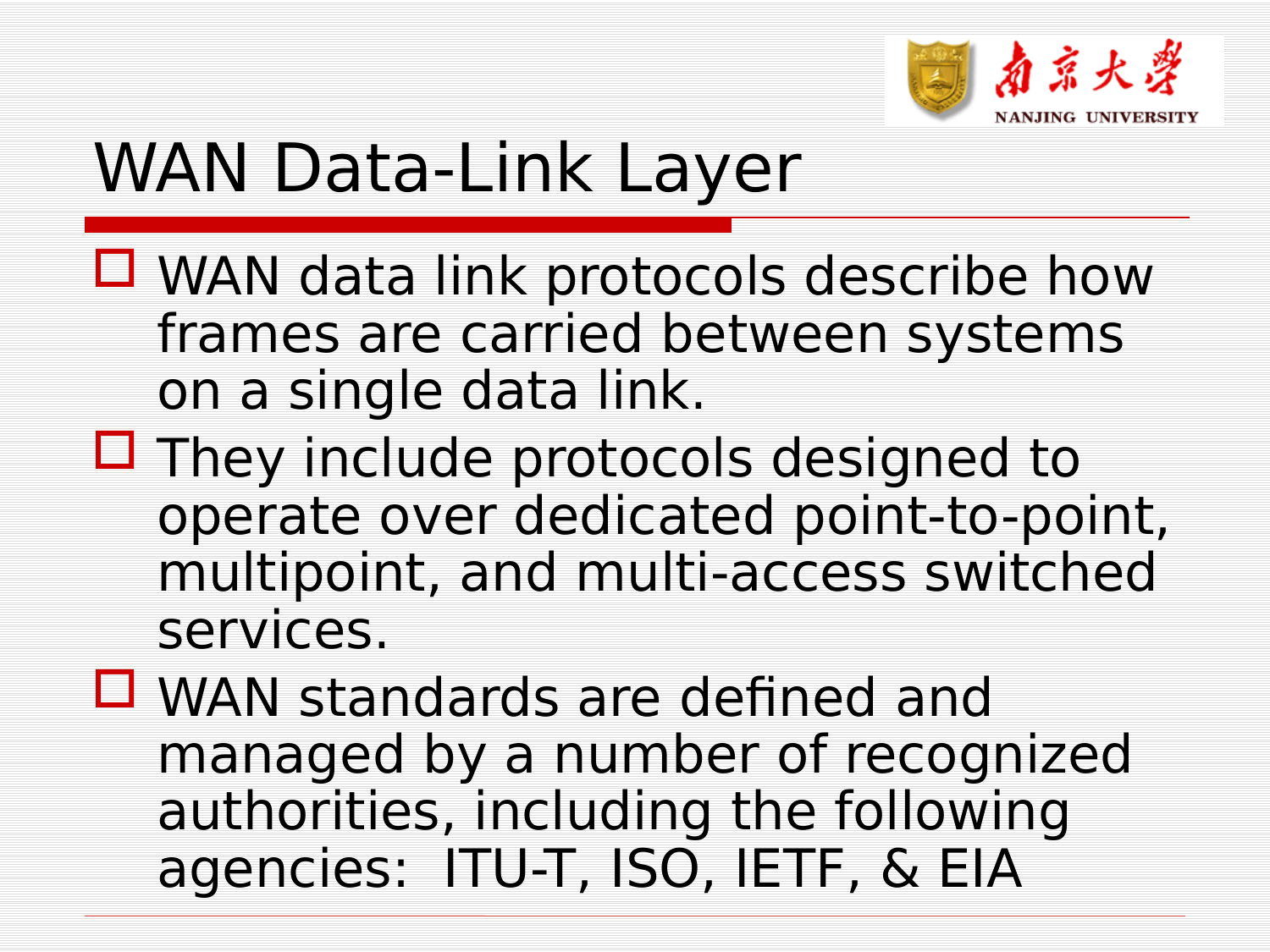

# WAN Data-Link Layer
WAN data link protocols describe how frames are carried between systems on a single data link.
They include protocols designed to operate over dedicated point-to-point, multipoint, and multi-access switched services.
WAN standards are defined and managed by a number of recognized authorities, including the following agencies:  ITU-T, ISO, IETF, & EIA